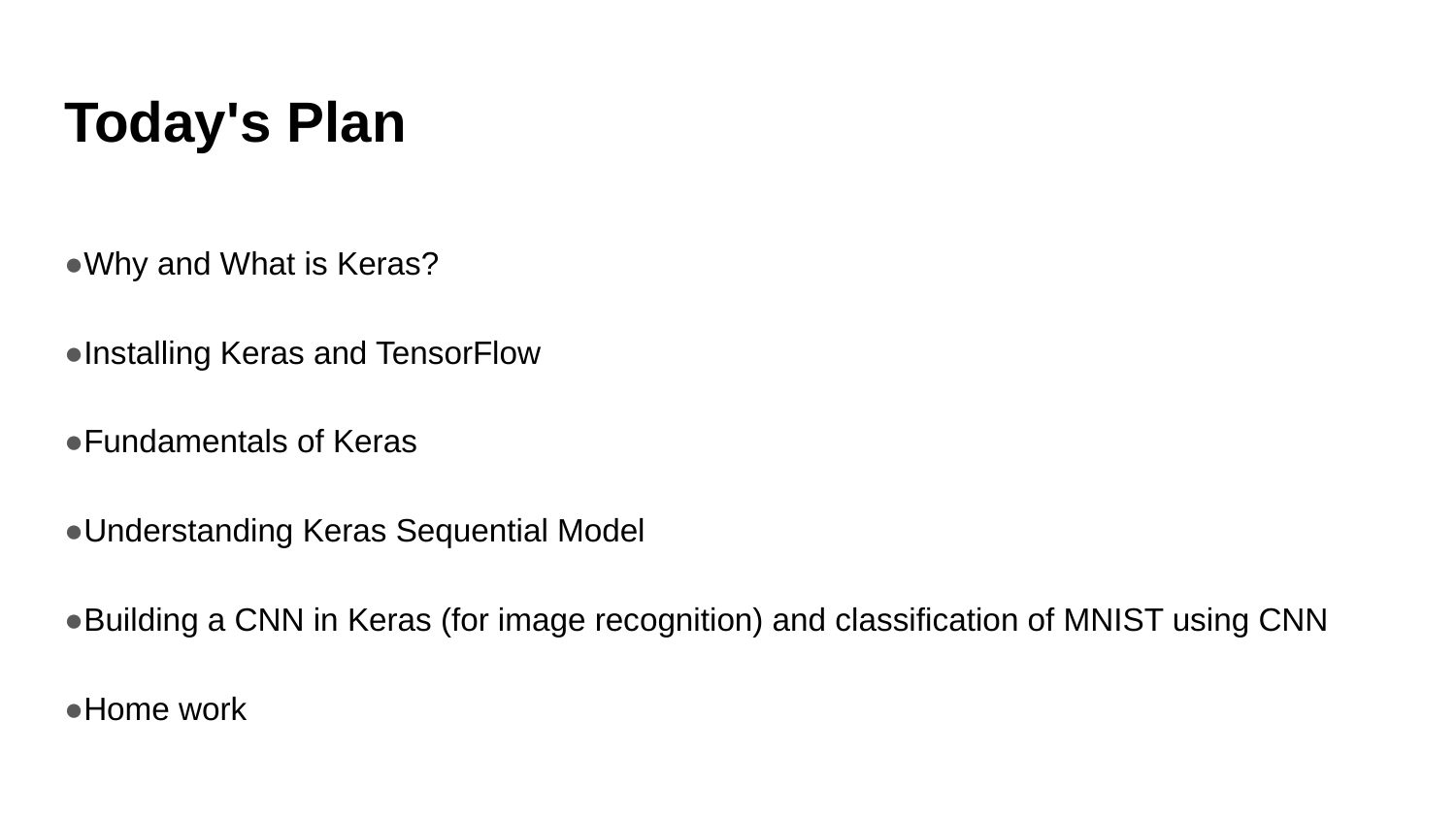

# Today's Plan

●Why and What is Keras?

●Installing Keras and TensorFlow

●Fundamentals of Keras

●Understanding Keras Sequential Model

●Building a CNN in Keras (for image recognition) and classification of MNIST using CNN

●Home work